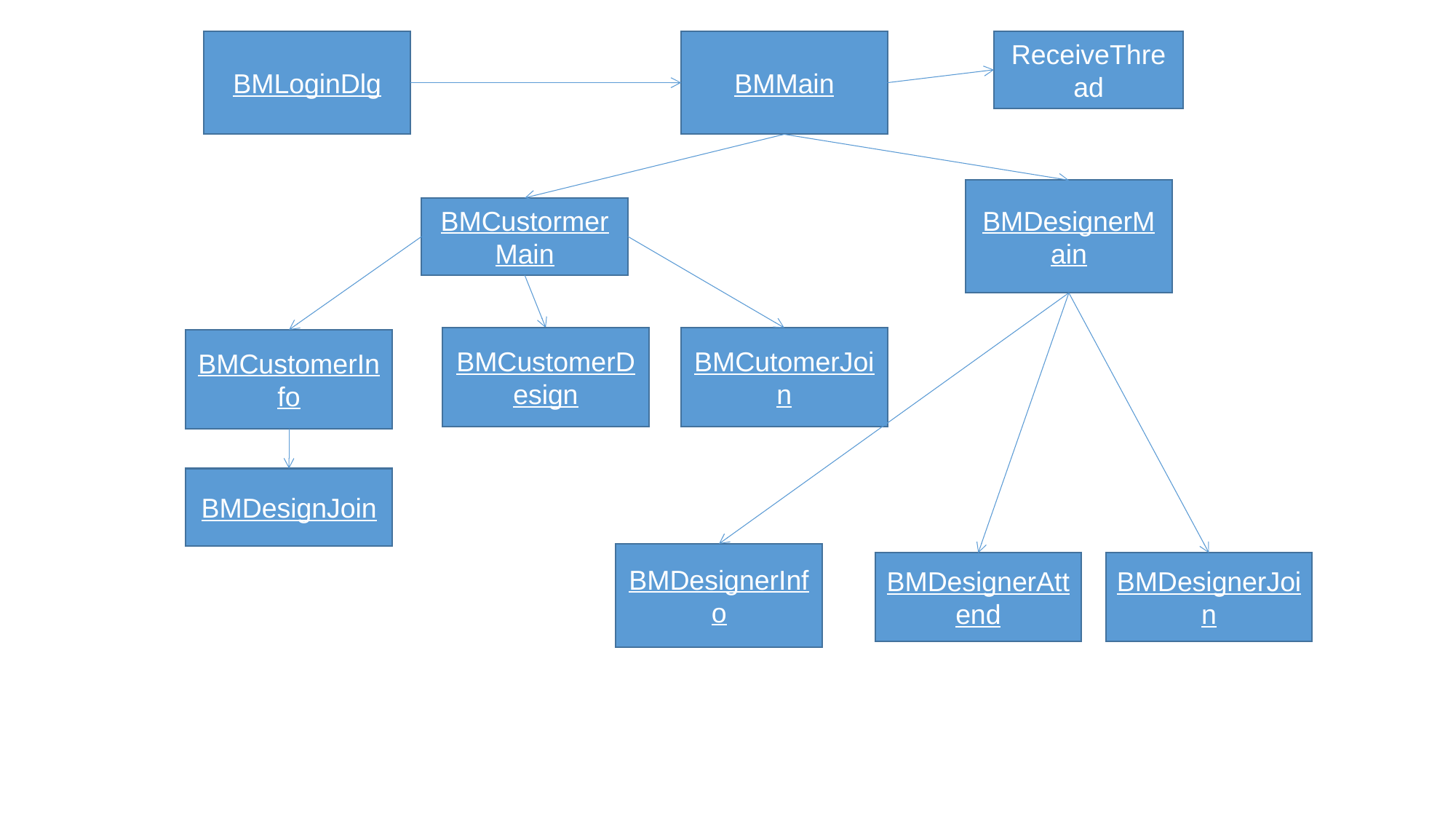

BMLoginDlg
BMMain
ReceiveThread
BMDesignerMain
BMCustormerMain
BMCustomerDesign
BMCutomerJoin
BMCustomerInfo
BMDesignJoin
BMDesignerInfo
BMDesignerAttend
BMDesignerJoin